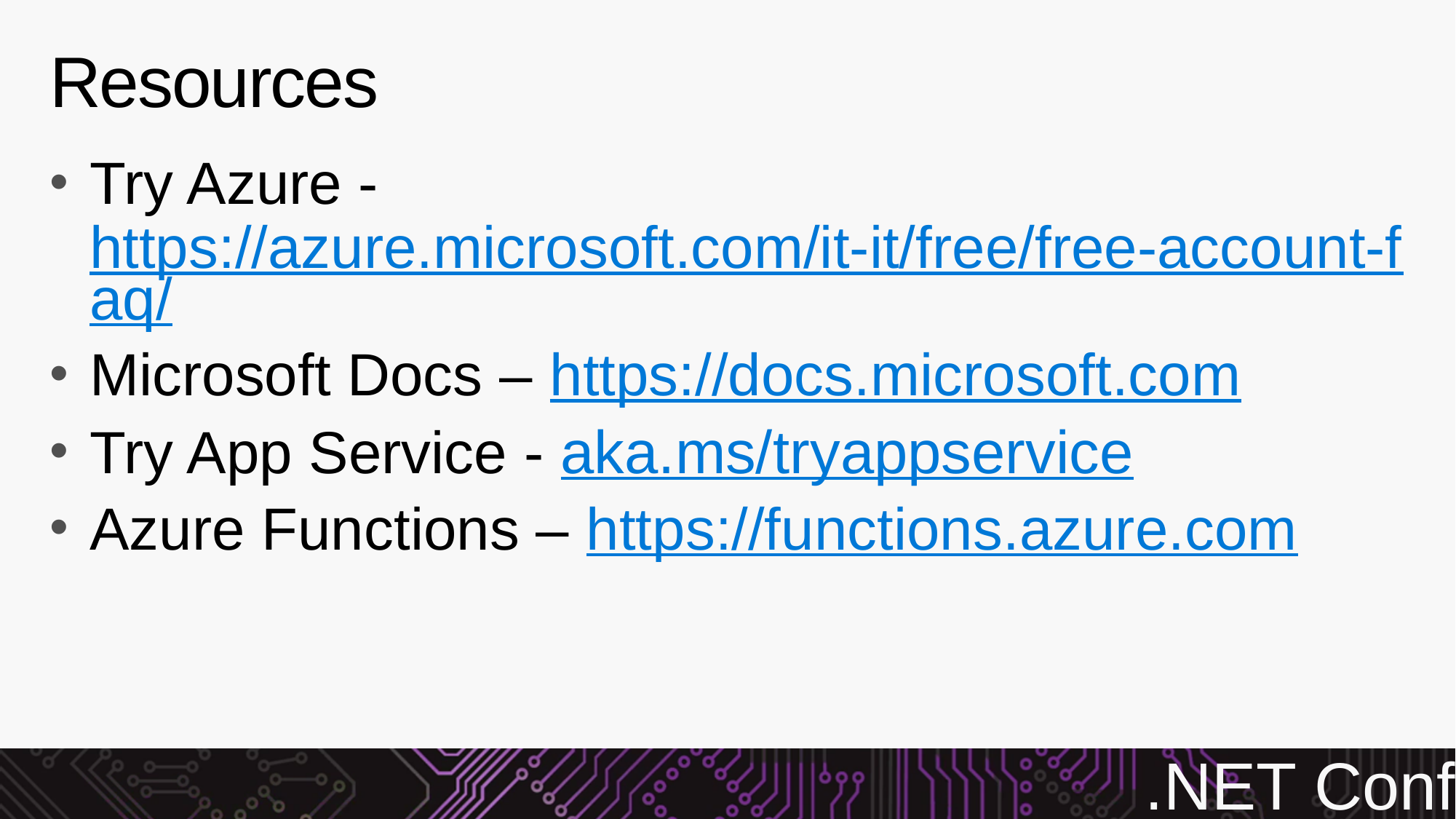

# Resources
Try Azure - https://azure.microsoft.com/it-it/free/free-account-faq/
Microsoft Docs – https://docs.microsoft.com
Try App Service - aka.ms/tryappservice
Azure Functions – https://functions.azure.com